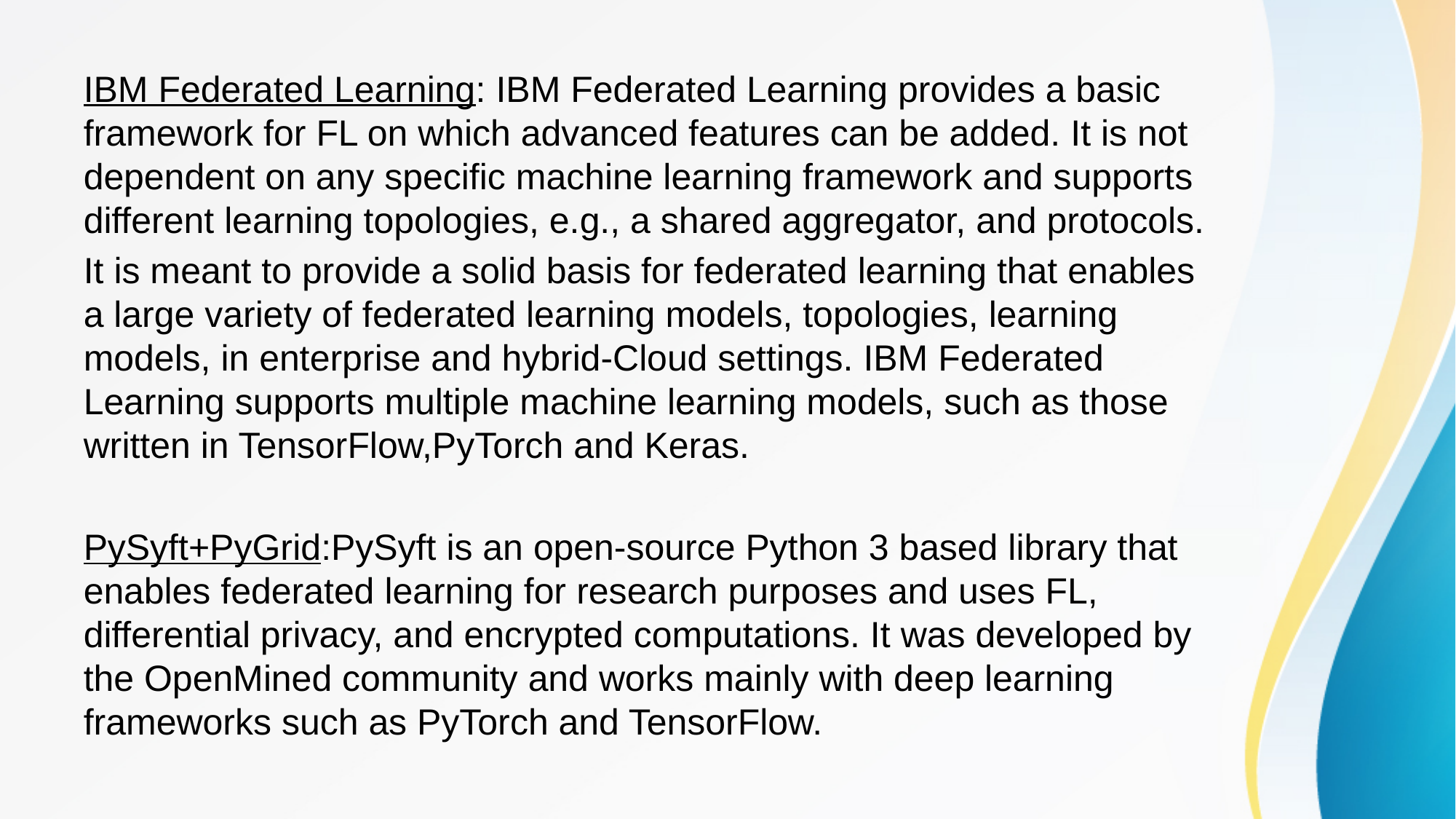

IBM Federated Learning: IBM Federated Learning provides a basic framework for FL on which advanced features can be added. It is not dependent on any specific machine learning framework and supports different learning topologies, e.g., a shared aggregator, and protocols.
It is meant to provide a solid basis for federated learning that enables a large variety of federated learning models, topologies, learning models, in enterprise and hybrid-Cloud settings. IBM Federated Learning supports multiple machine learning models, such as those written in TensorFlow,PyTorch and Keras.

PySyft+PyGrid:PySyft is an open-source Python 3 based library that enables federated learning for research purposes and uses FL, differential privacy, and encrypted computations. It was developed by the OpenMined community and works mainly with deep learning frameworks such as PyTorch and TensorFlow.